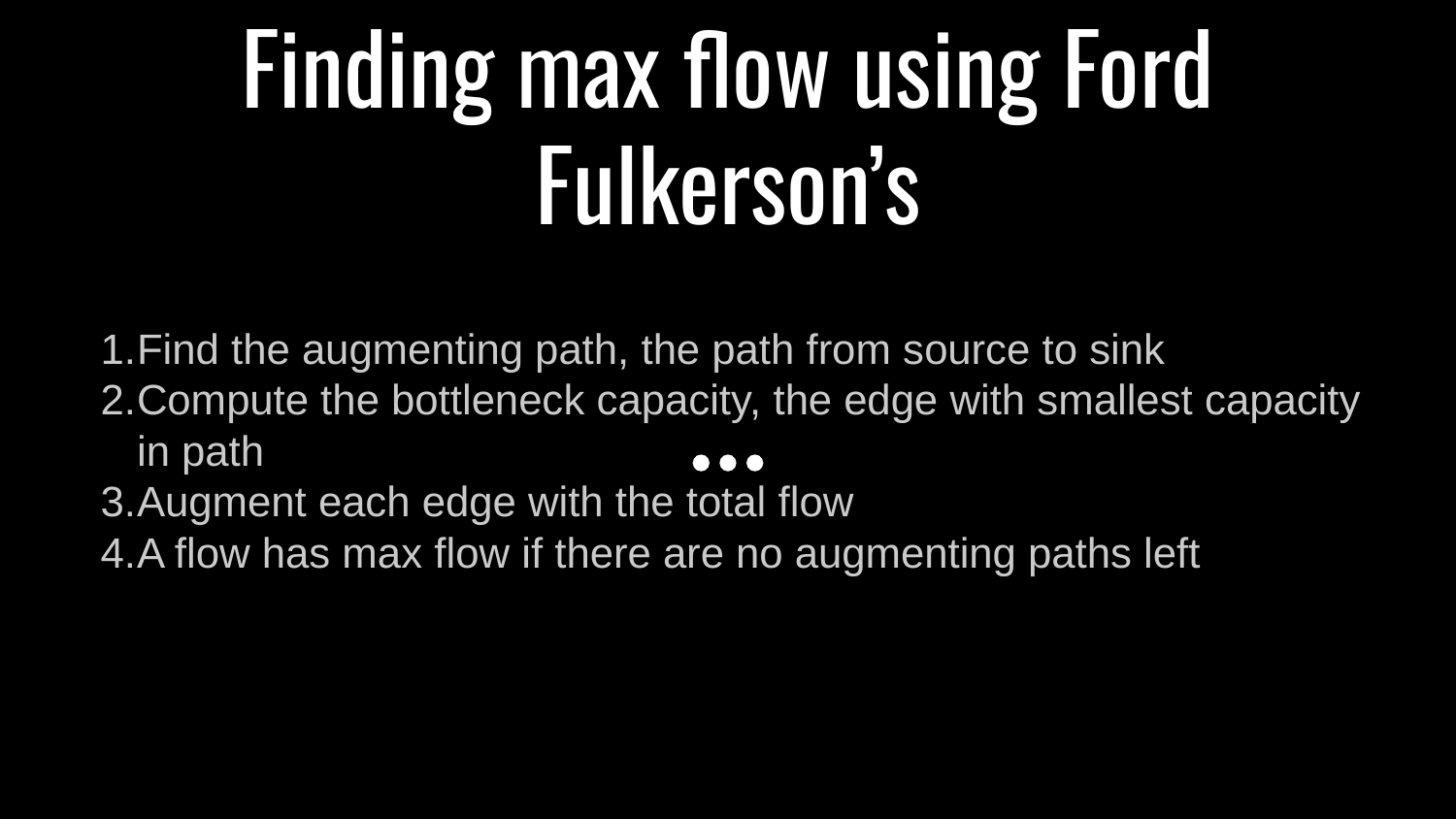

# Finding max flow using Ford Fulkerson’s
Find the augmenting path, the path from source to sink
Compute the bottleneck capacity, the edge with smallest capacity in path
Augment each edge with the total flow
A flow has max flow if there are no augmenting paths left